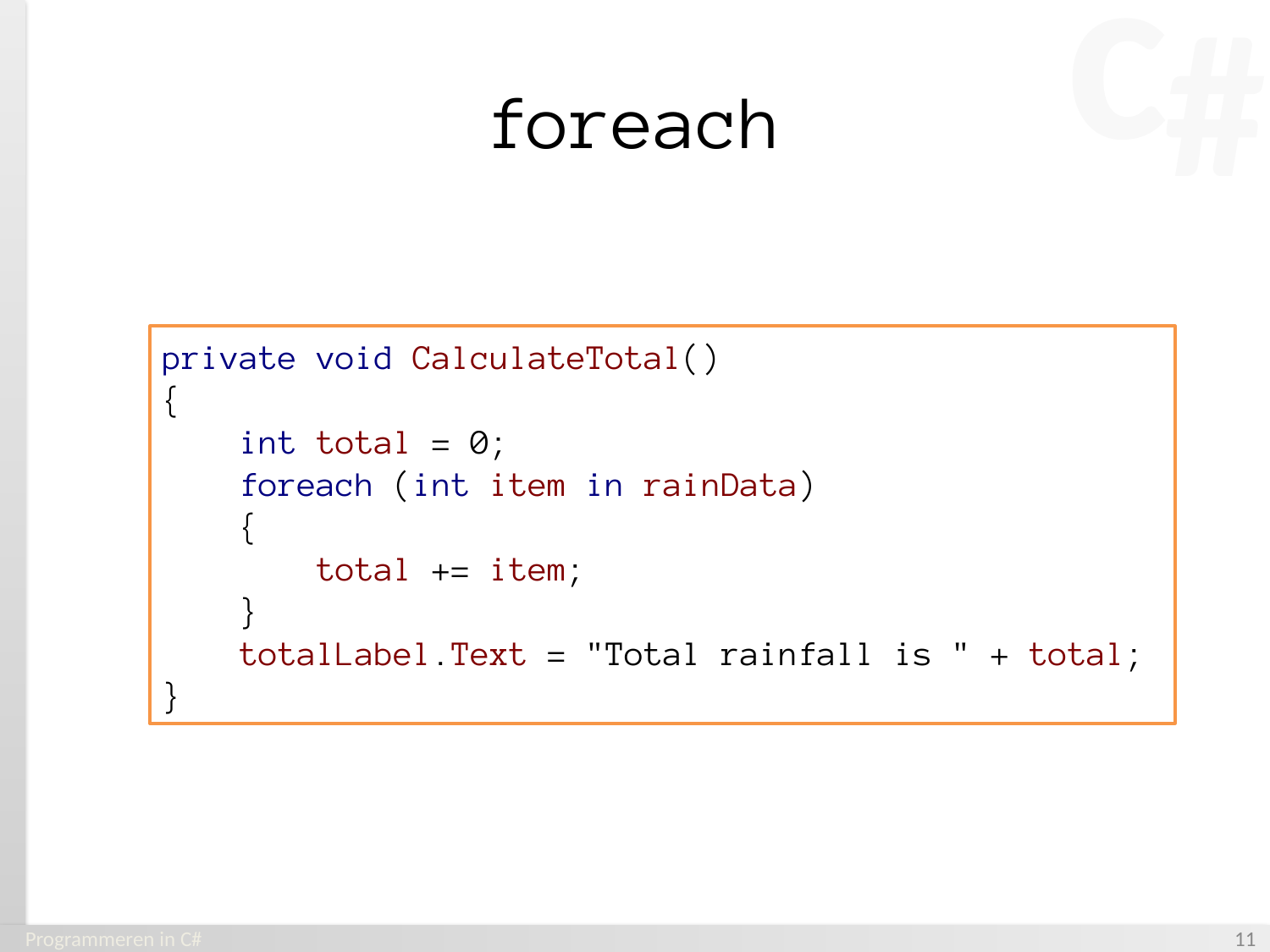

# foreach
private void CalculateTotal()
{
    int total = 0;
    foreach (int item in rainData)
    {
        total += item;
    }
    totalLabel.Text = "Total rainfall is " + total;
}
Programmeren in C#
11